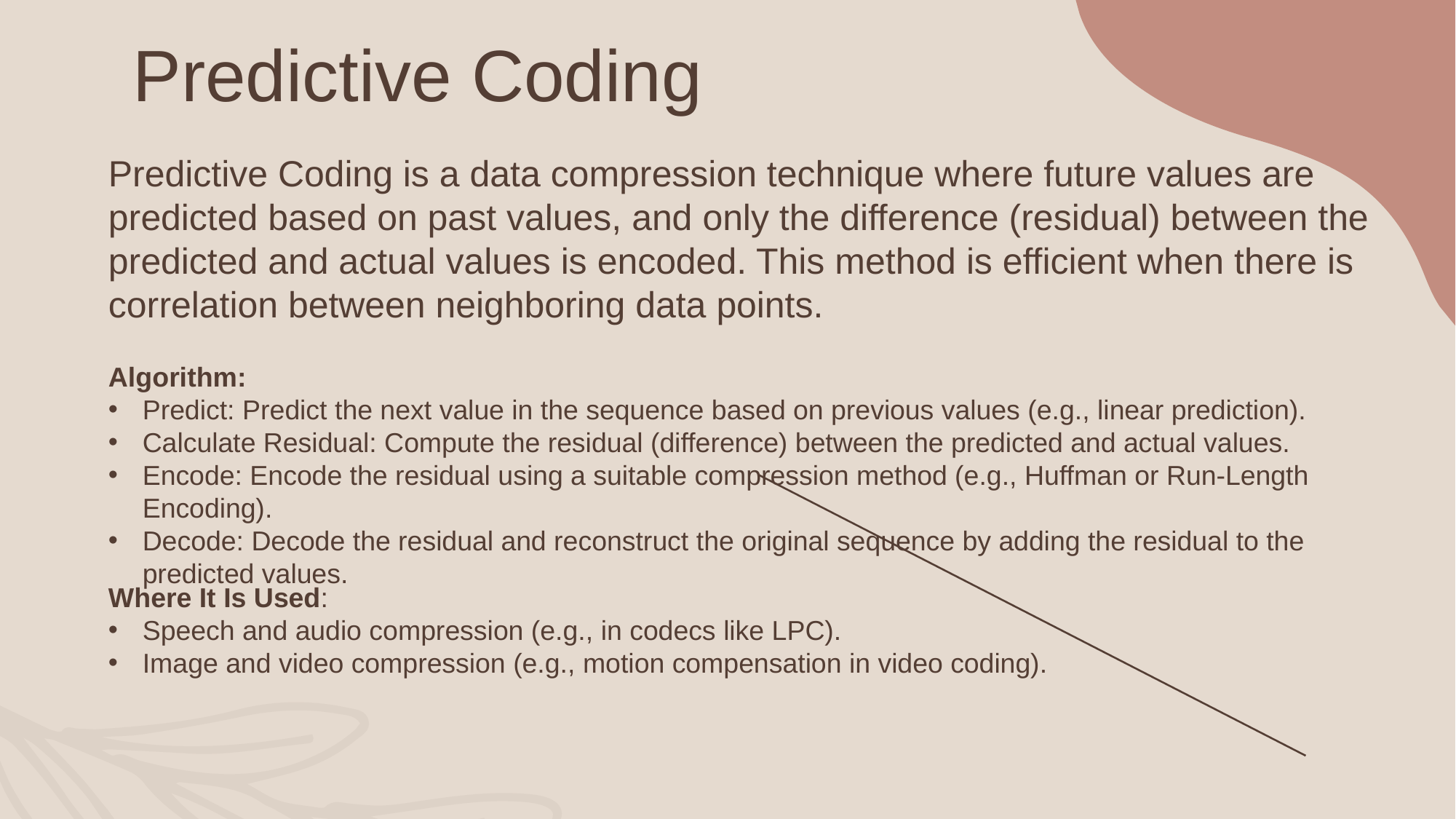

Predictive Coding
Predictive Coding is a data compression technique where future values are predicted based on past values, and only the difference (residual) between the predicted and actual values is encoded. This method is efficient when there is correlation between neighboring data points.
Algorithm:
Predict: Predict the next value in the sequence based on previous values (e.g., linear prediction).
Calculate Residual: Compute the residual (difference) between the predicted and actual values.
Encode: Encode the residual using a suitable compression method (e.g., Huffman or Run-Length Encoding).
Decode: Decode the residual and reconstruct the original sequence by adding the residual to the predicted values.
Where It Is Used:
Speech and audio compression (e.g., in codecs like LPC).
Image and video compression (e.g., motion compensation in video coding).